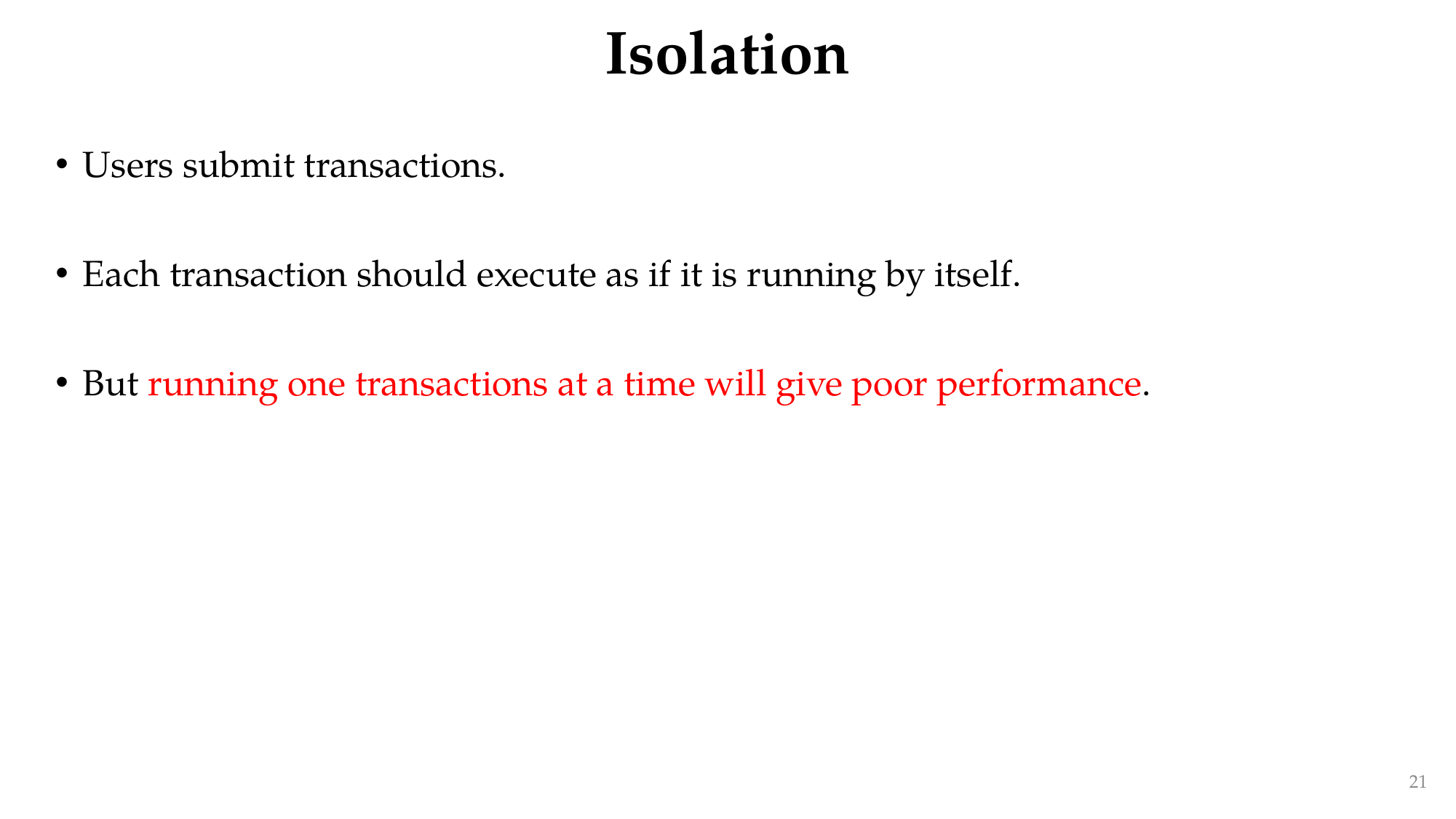

# Isolation
Users submit transactions.

Each transaction should execute as if it is running by itself.

But running one transactions at a time will give poor performance.

21